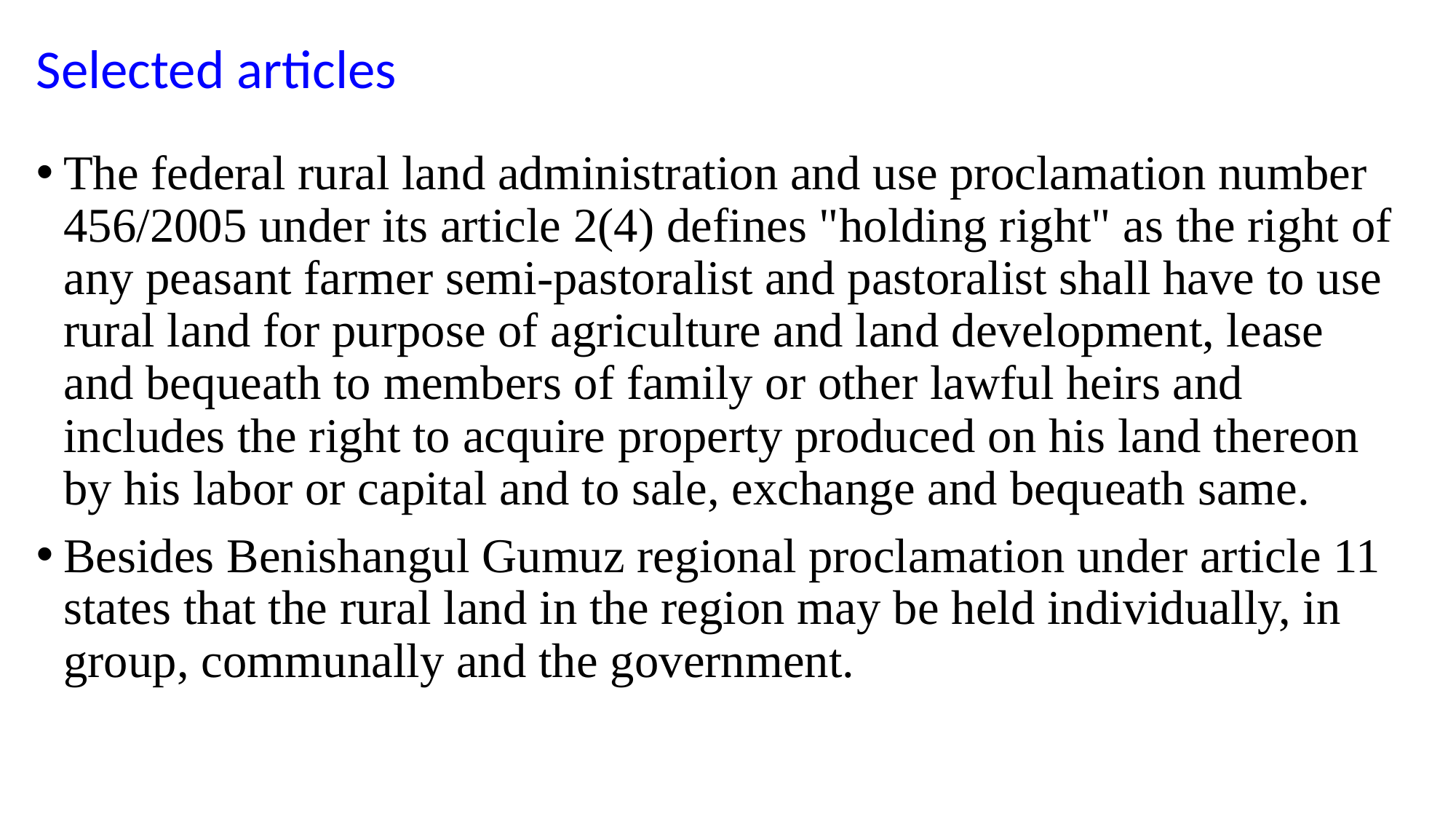

# Selected articles
The federal rural land administration and use proclamation number 456/2005 under its article 2(4) defines "holding right" as the right of any peasant farmer semi-pastoralist and pastoralist shall have to use rural land for purpose of agriculture and land development, lease and bequeath to members of family or other lawful heirs and includes the right to acquire property produced on his land thereon by his labor or capital and to sale, exchange and bequeath same.
Besides Benishangul Gumuz regional proclamation under article 11 states that the rural land in the region may be held individually, in group, communally and the government.